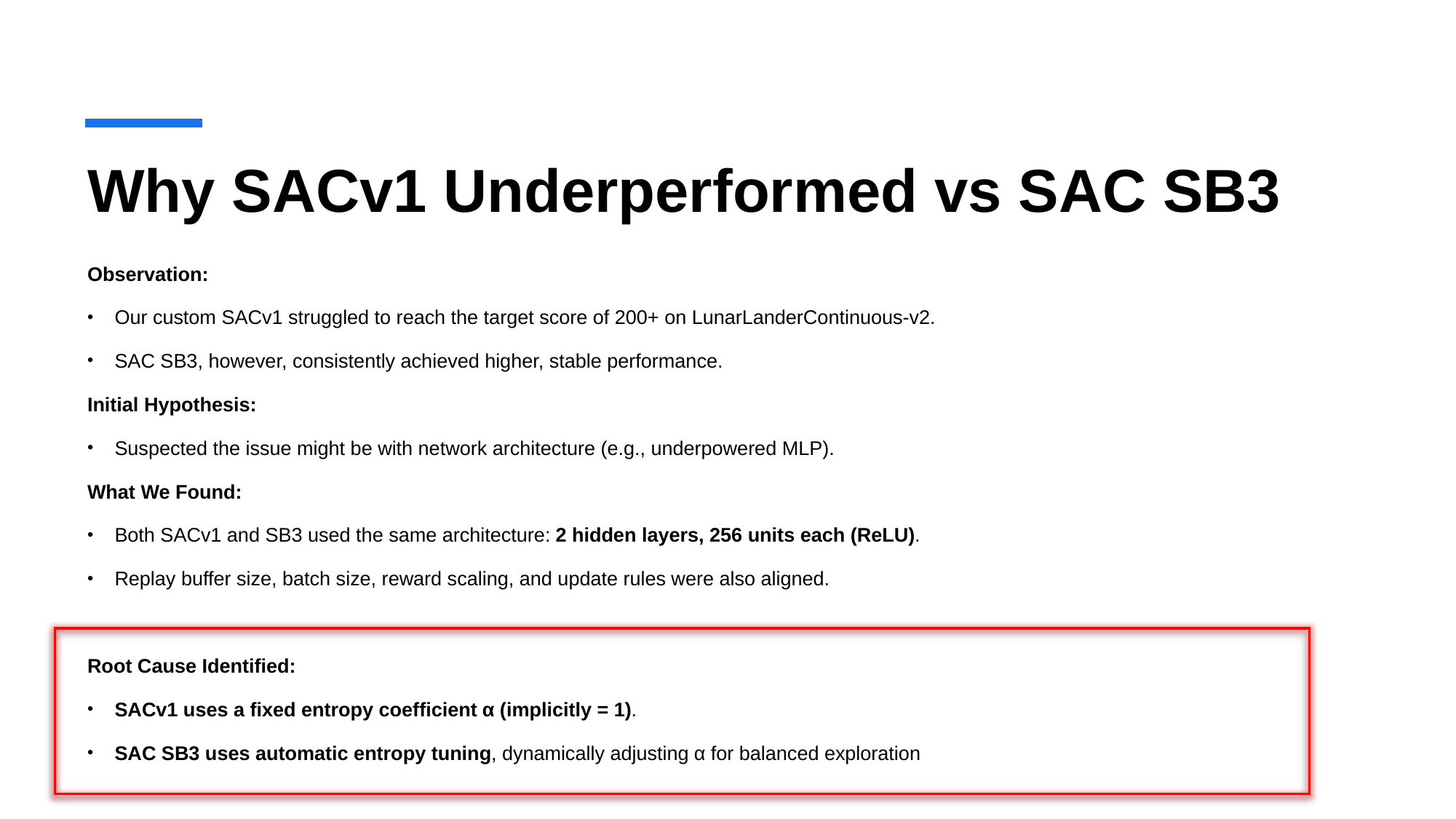

# Why SACv1 Underperformed vs SAC SB3
Observation:
Our custom SACv1 struggled to reach the target score of 200+ on LunarLanderContinuous-v2.
SAC SB3, however, consistently achieved higher, stable performance.
Initial Hypothesis:
Suspected the issue might be with network architecture (e.g., underpowered MLP).
What We Found:
Both SACv1 and SB3 used the same architecture: 2 hidden layers, 256 units each (ReLU).
Replay buffer size, batch size, reward scaling, and update rules were also aligned.

Root Cause Identified:
SACv1 uses a fixed entropy coefficient α (implicitly = 1).
SAC SB3 uses automatic entropy tuning, dynamically adjusting α for balanced exploration